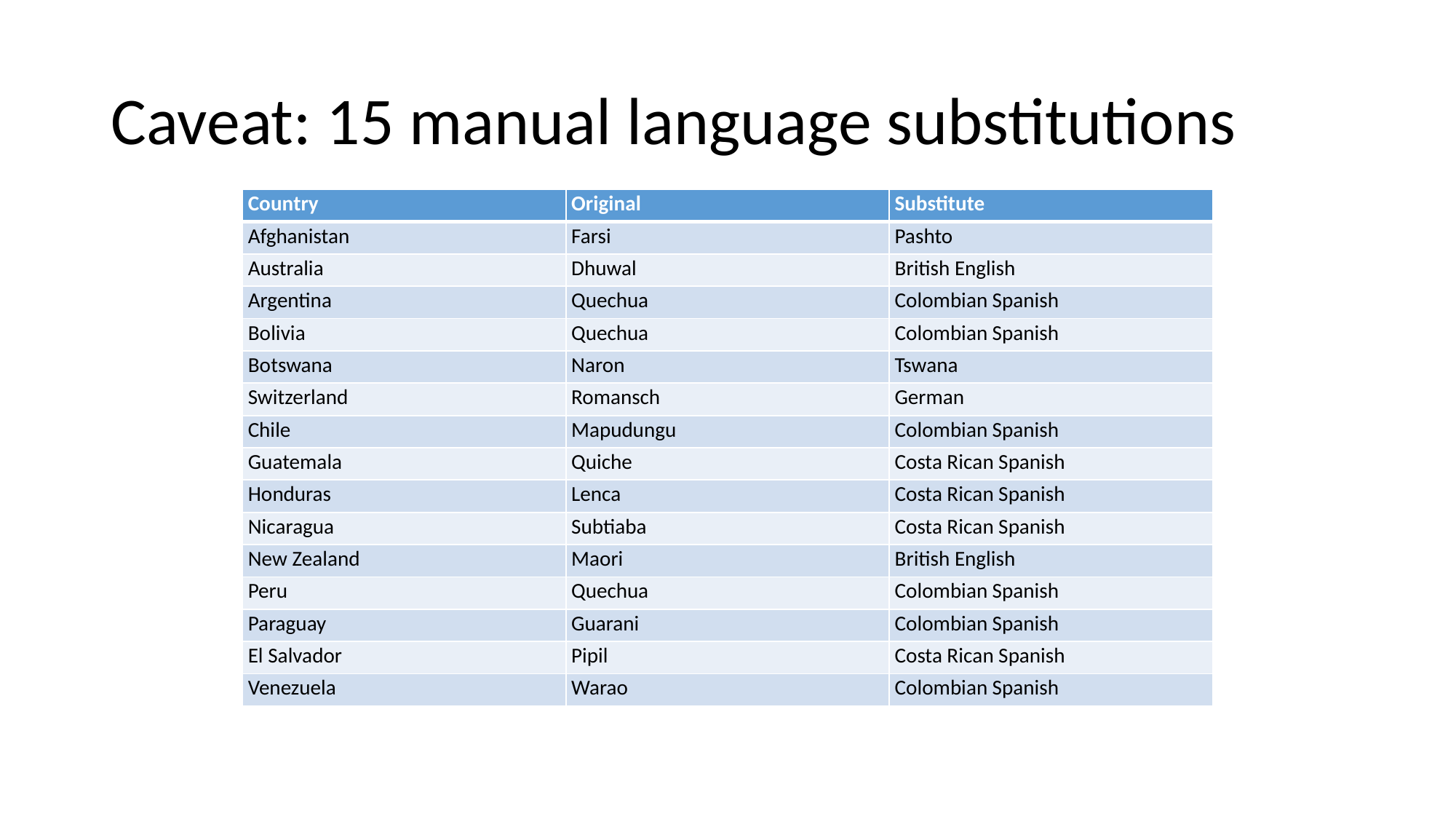

# Caveat: 15 manual language substitutions
| Country | Original | Substitute |
| --- | --- | --- |
| Afghanistan | Farsi | Pashto |
| Australia | Dhuwal | British English |
| Argentina | Quechua | Colombian Spanish |
| Bolivia | Quechua | Colombian Spanish |
| Botswana | Naron | Tswana |
| Switzerland | Romansch | German |
| Chile | Mapudungu | Colombian Spanish |
| Guatemala | Quiche | Costa Rican Spanish |
| Honduras | Lenca | Costa Rican Spanish |
| Nicaragua | Subtiaba | Costa Rican Spanish |
| New Zealand | Maori | British English |
| Peru | Quechua | Colombian Spanish |
| Paraguay | Guarani | Colombian Spanish |
| El Salvador | Pipil | Costa Rican Spanish |
| Venezuela | Warao | Colombian Spanish |